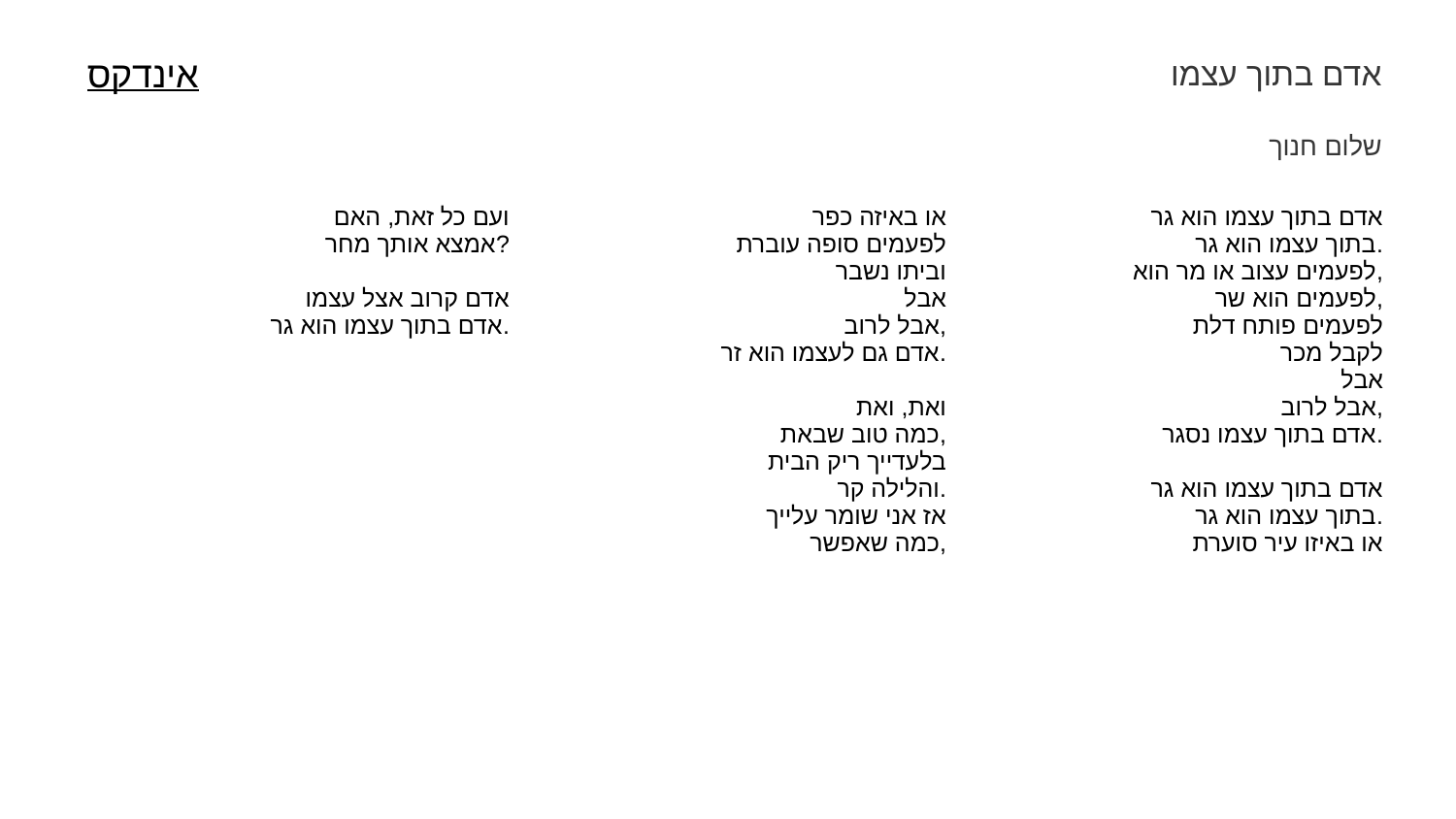

אדם בתוך עצמו
אינדקס
שלום חנוך
| ועם כל זאת, האם אמצא אותך מחר? אדם קרוב אצל עצמו אדם בתוך עצמו הוא גר. | או באיזה כפר לפעמים סופה עוברת וביתו נשבר אבל אבל לרוב, אדם גם לעצמו הוא זר. ואת, ואת כמה טוב שבאת, בלעדייך ריק הבית והלילה קר. אז אני שומר עלייך כמה שאפשר, | אדם בתוך עצמו הוא גר בתוך עצמו הוא גר. לפעמים עצוב או מר הוא, לפעמים הוא שר, לפעמים פותח דלת לקבל מכר אבל אבל לרוב, אדם בתוך עצמו נסגר. אדם בתוך עצמו הוא גר בתוך עצמו הוא גר. או באיזו עיר סוערת |
| --- | --- | --- |